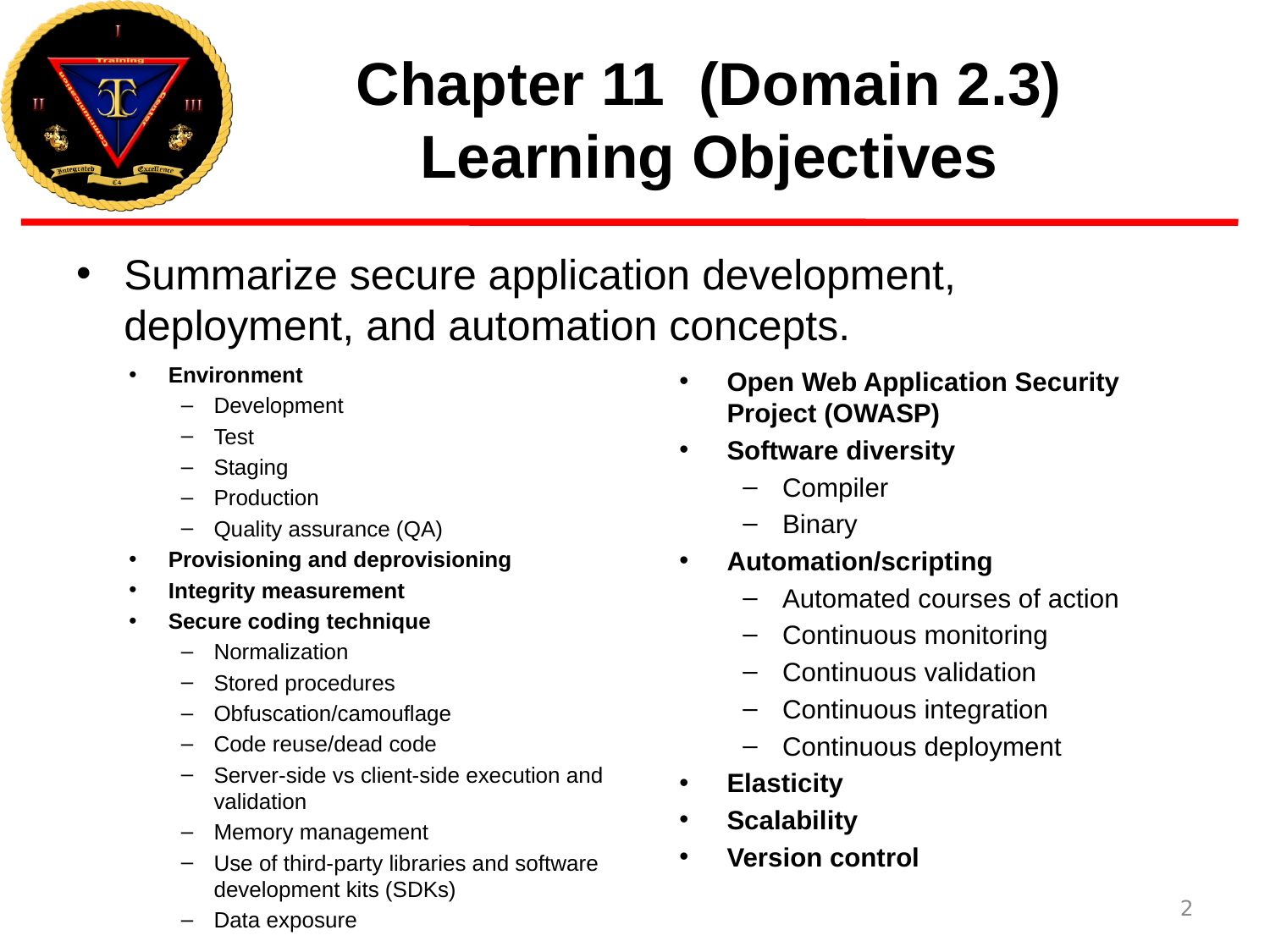

# Chapter 11  (Domain 2.3) Learning Objectives
Summarize secure application development, deployment, and automation concepts.
Environment
Development
Test
Staging
Production
Quality assurance (QA)
Provisioning and deprovisioning
Integrity measurement
Secure coding technique
Normalization
Stored procedures
Obfuscation/camouflage
Code reuse/dead code
Server-side vs client-side execution and validation
Memory management
Use of third-party libraries and software development kits (SDKs)
Data exposure
Open Web Application Security Project (OWASP)
Software diversity
Compiler
Binary
Automation/scripting
Automated courses of action
Continuous monitoring
Continuous validation
Continuous integration
Continuous deployment
Elasticity
Scalability
Version control
2